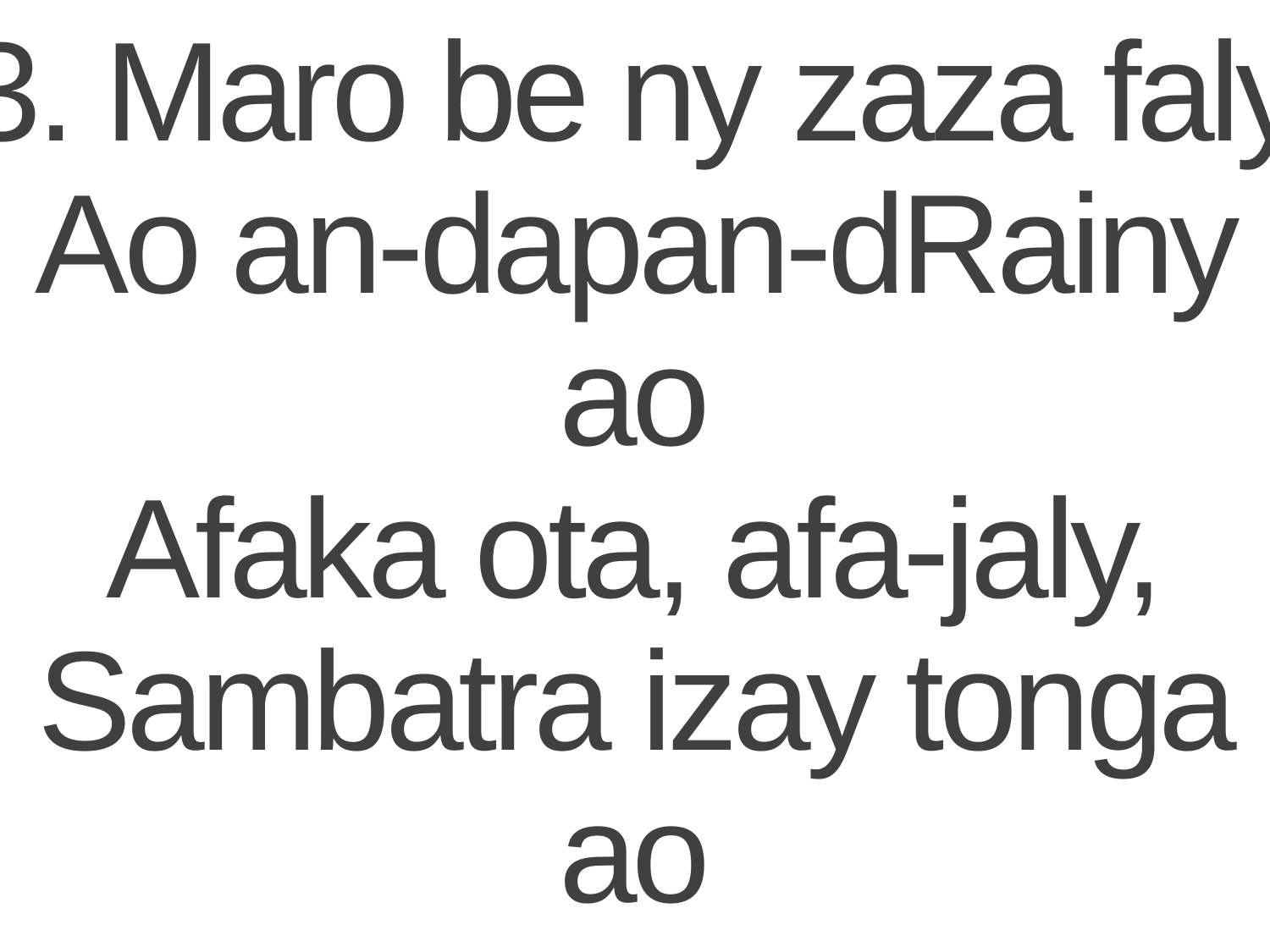

3. Maro be ny zaza faly
Ao an-dapan-dRainy ao
Afaka ota, afa-jaly,
Sambatra izay tonga ao